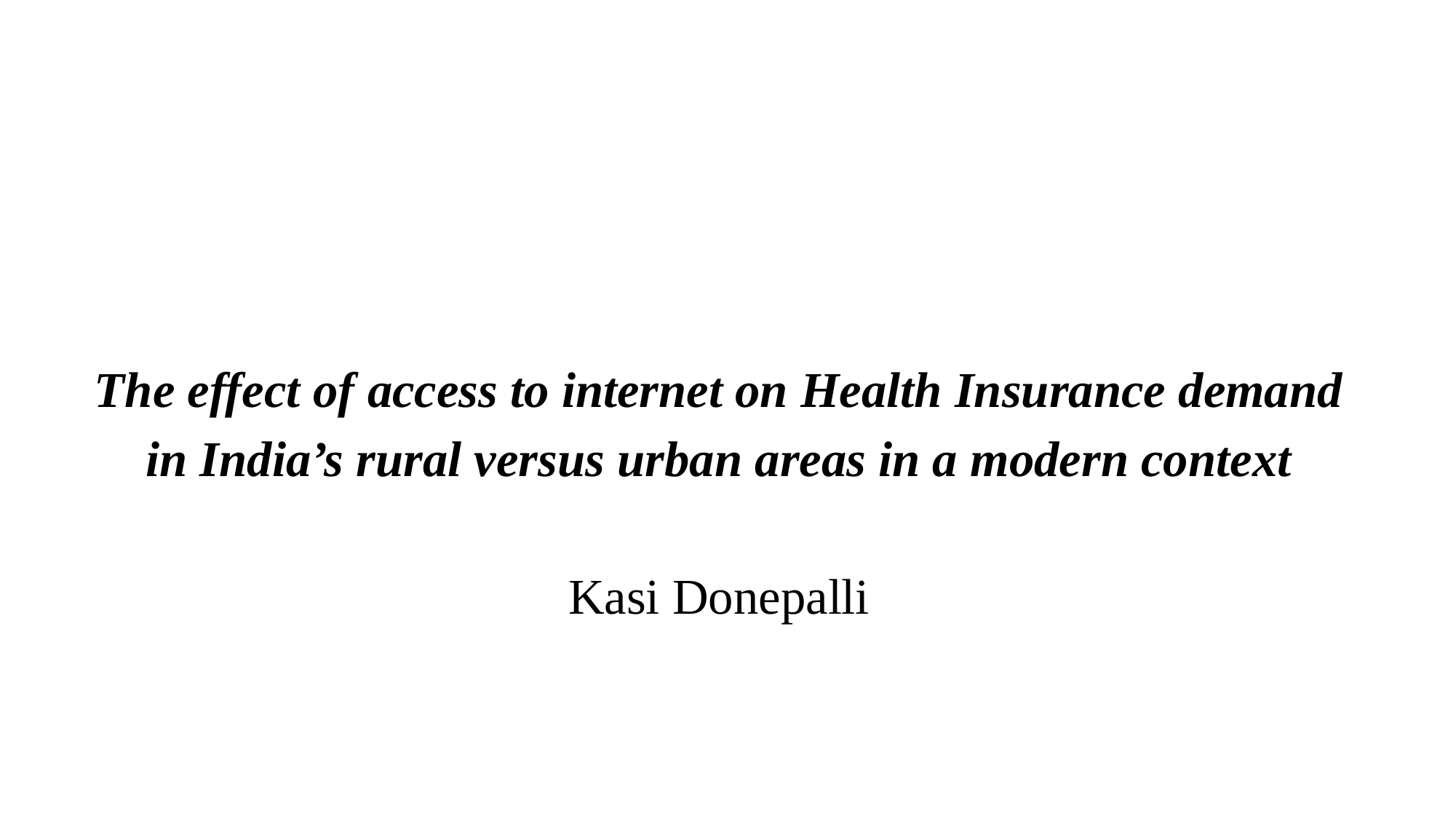

# The effect of access to internet on Health Insurance demand in India’s rural versus urban areas in a modern context   Kasi Donepalli